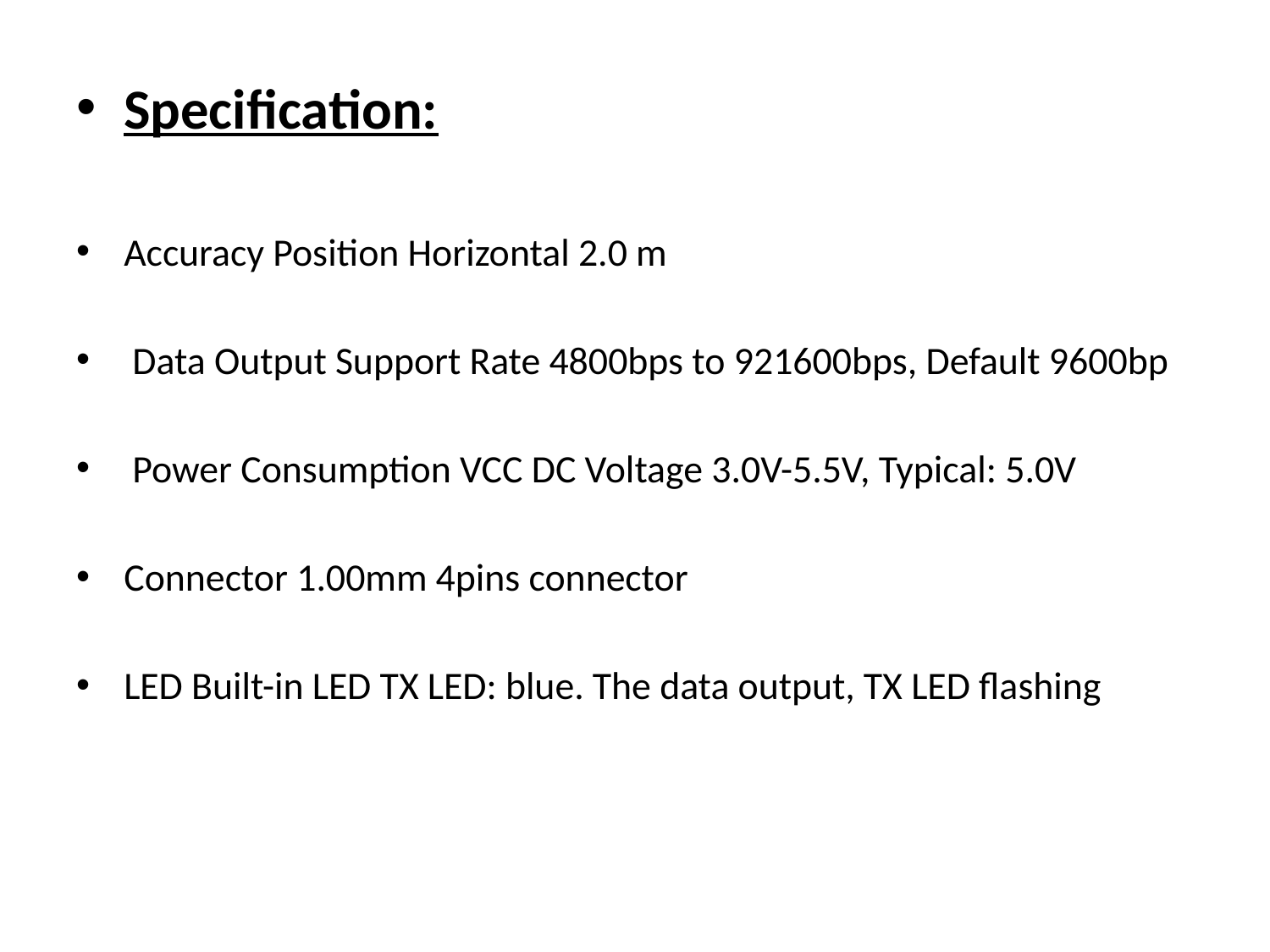

Specification:

Accuracy Position Horizontal 2.0 m

 Data Output Support Rate 4800bps to 921600bps, Default 9600bp

 Power Consumption VCC DC Voltage 3.0V-5.5V, Typical: 5.0V

Connector 1.00mm 4pins connector

LED Built-in LED TX LED: blue. The data output, TX LED flashing